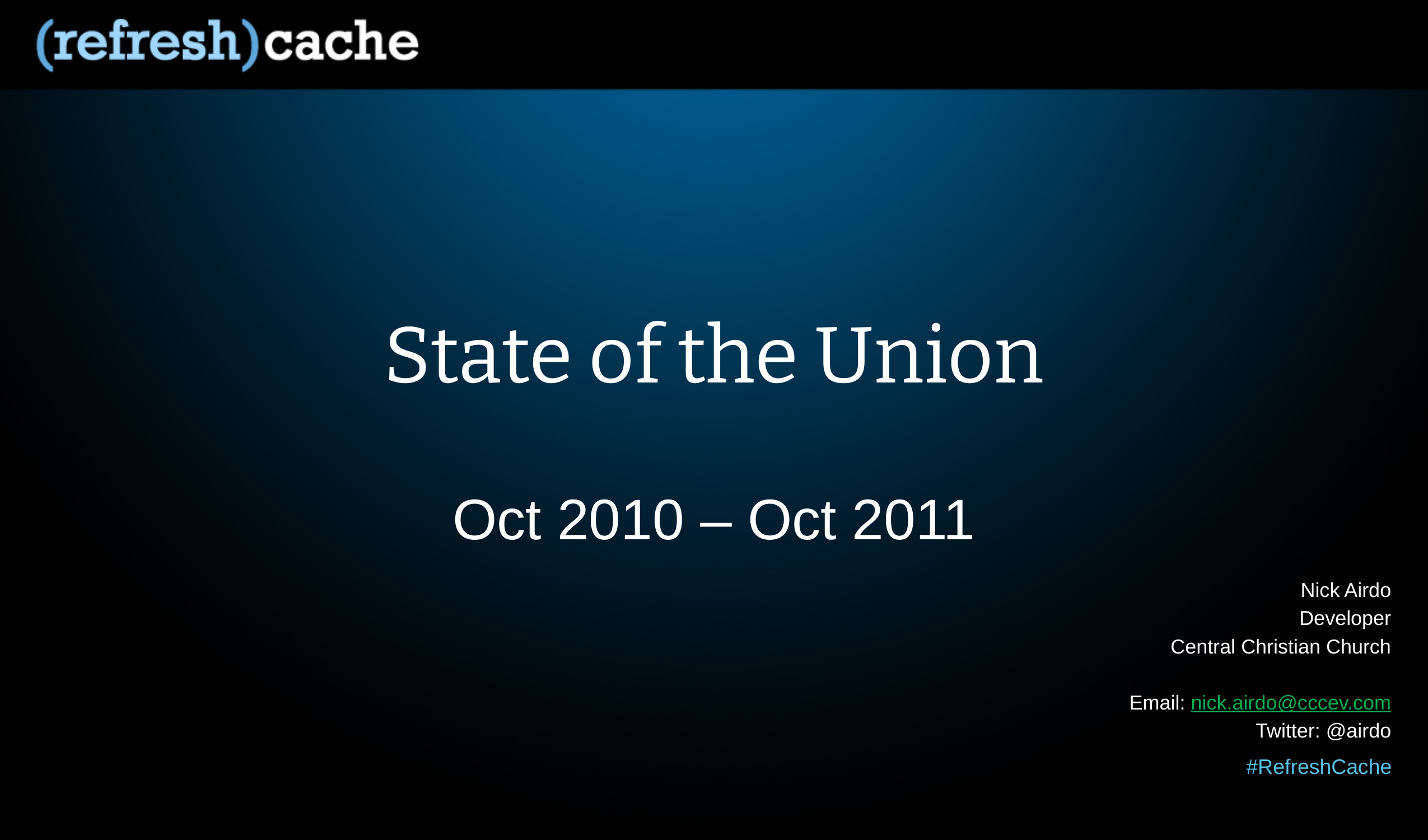

# State of the Union
Oct 2010 – Oct 2011
Nick Airdo
Developer
Central Christian Church

Email: nick.airdo@cccev.com
Twitter: @airdo